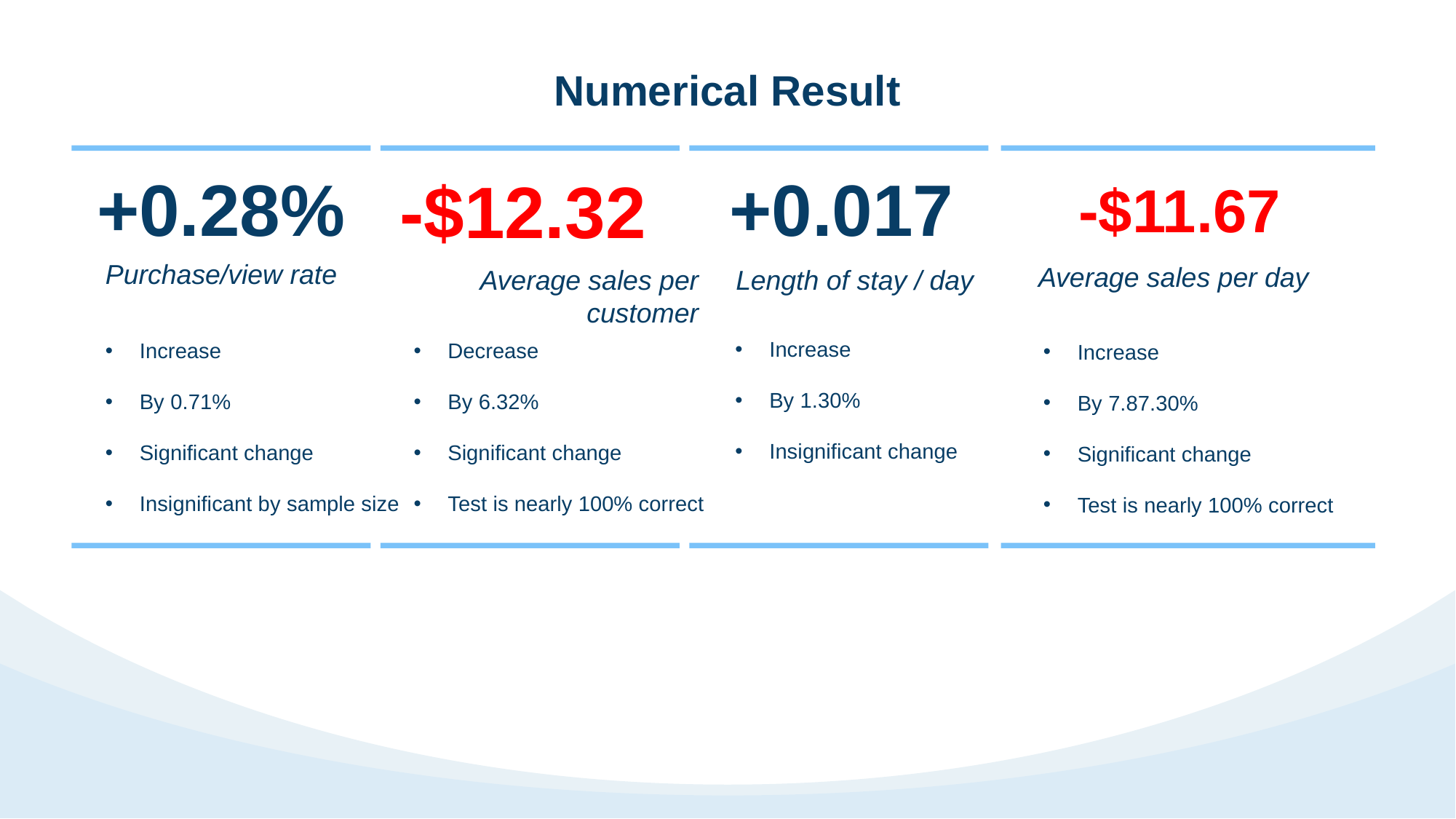

Numerical Result

+0.017
+0.28%
-$12.32
-$11.67
Purchase/view rate
Average sales per day
Length of stay / day
Average sales per customer
Increase
By 1.30%
Insignificant change
Decrease
By 6.32%
Significant change
Test is nearly 100% correct

Increase
By 0.71%
Significant change
Insignificant by sample size
Increase
By 7.87.30%
Significant change
Test is nearly 100% correct